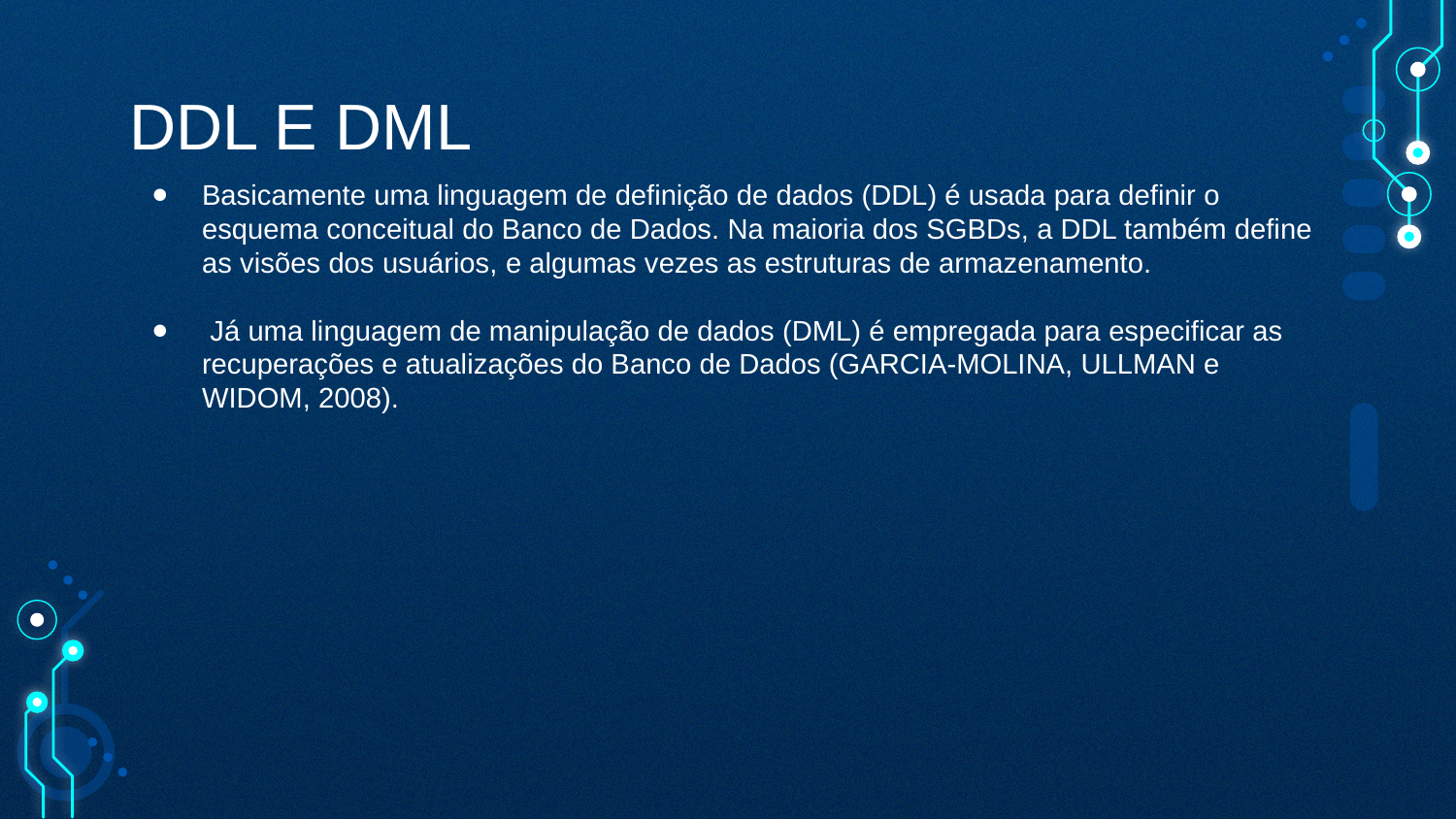

# DDL E DML
Basicamente uma linguagem de definição de dados (DDL) é usada para definir o esquema conceitual do Banco de Dados. Na maioria dos SGBDs, a DDL também define as visões dos usuários, e algumas vezes as estruturas de armazenamento.

 Já uma linguagem de manipulação de dados (DML) é empregada para especificar as recuperações e atualizações do Banco de Dados (GARCIA-MOLINA, ULLMAN e WIDOM, 2008).